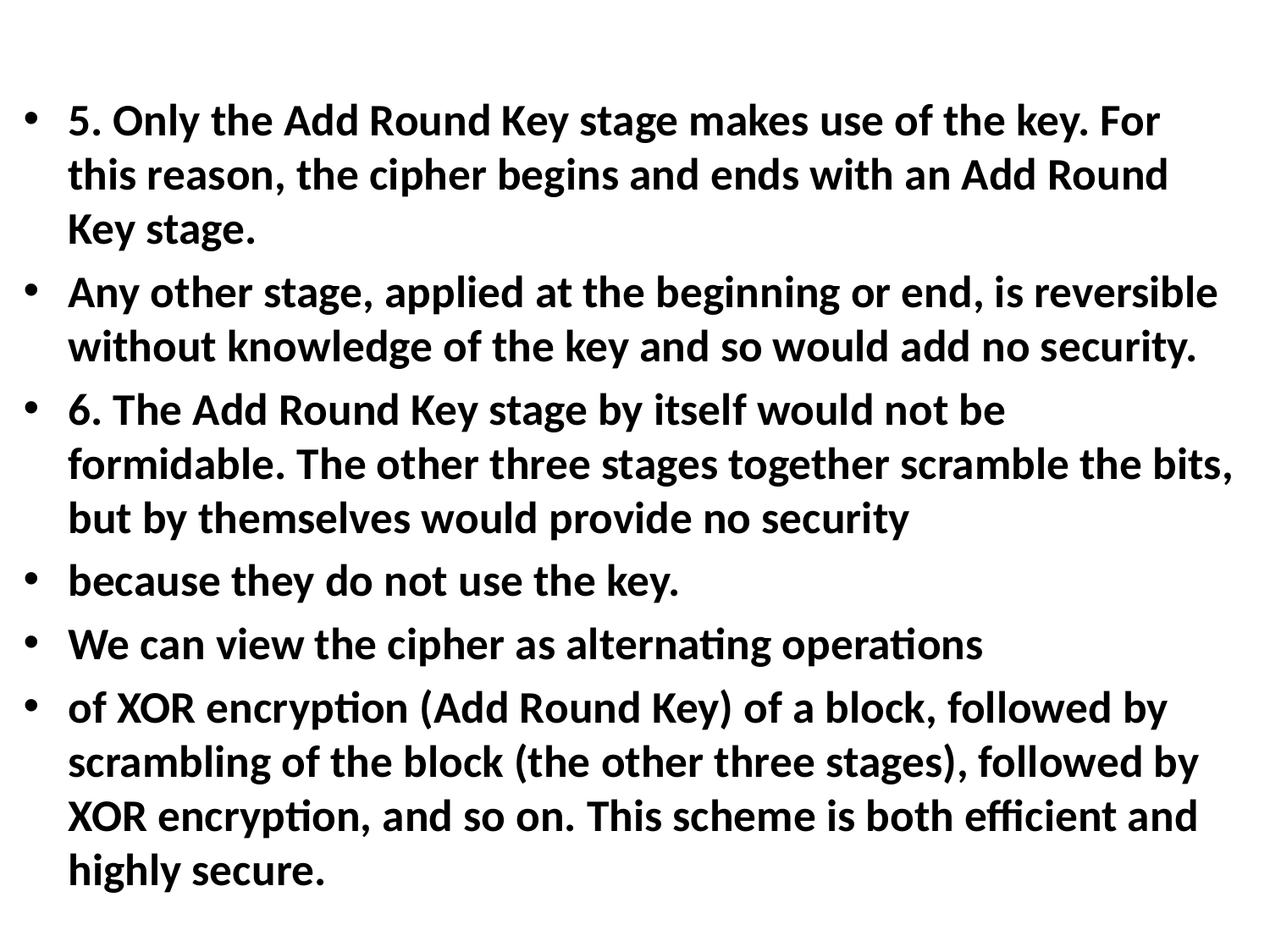

#
5. Only the Add Round Key stage makes use of the key. For this reason, the cipher begins and ends with an Add Round Key stage.
Any other stage, applied at the beginning or end, is reversible without knowledge of the key and so would add no security.
6. The Add Round Key stage by itself would not be formidable. The other three stages together scramble the bits, but by themselves would provide no security
because they do not use the key.
We can view the cipher as alternating operations
of XOR encryption (Add Round Key) of a block, followed by scrambling of the block (the other three stages), followed by XOR encryption, and so on. This scheme is both efficient and highly secure.